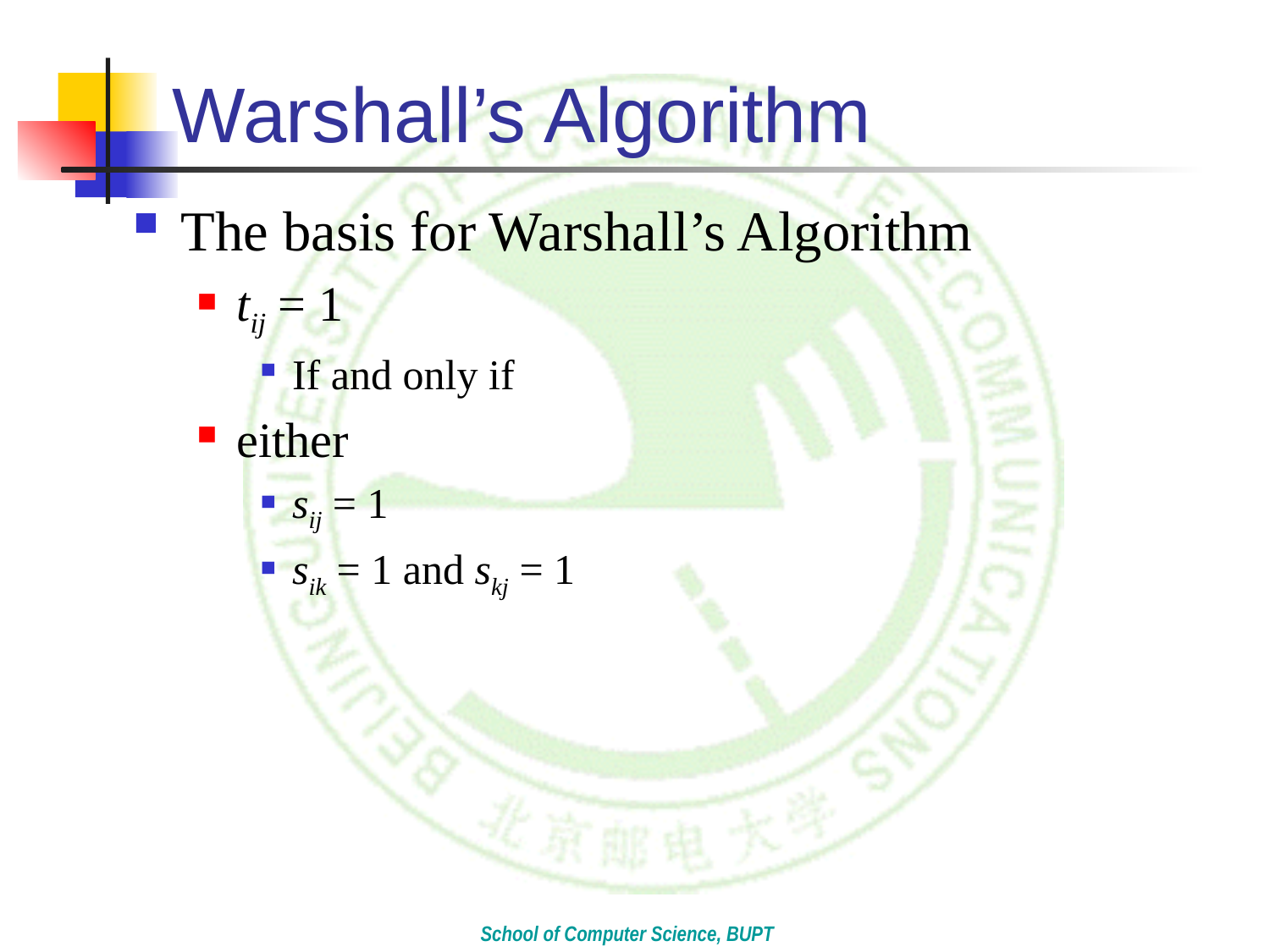

# Warshall’s Algorithm
The basis for Warshall’s Algorithm
tij = 1
If and only if
either
sij = 1
sik = 1 and skj = 1

School of Computer Science, BUPT
47